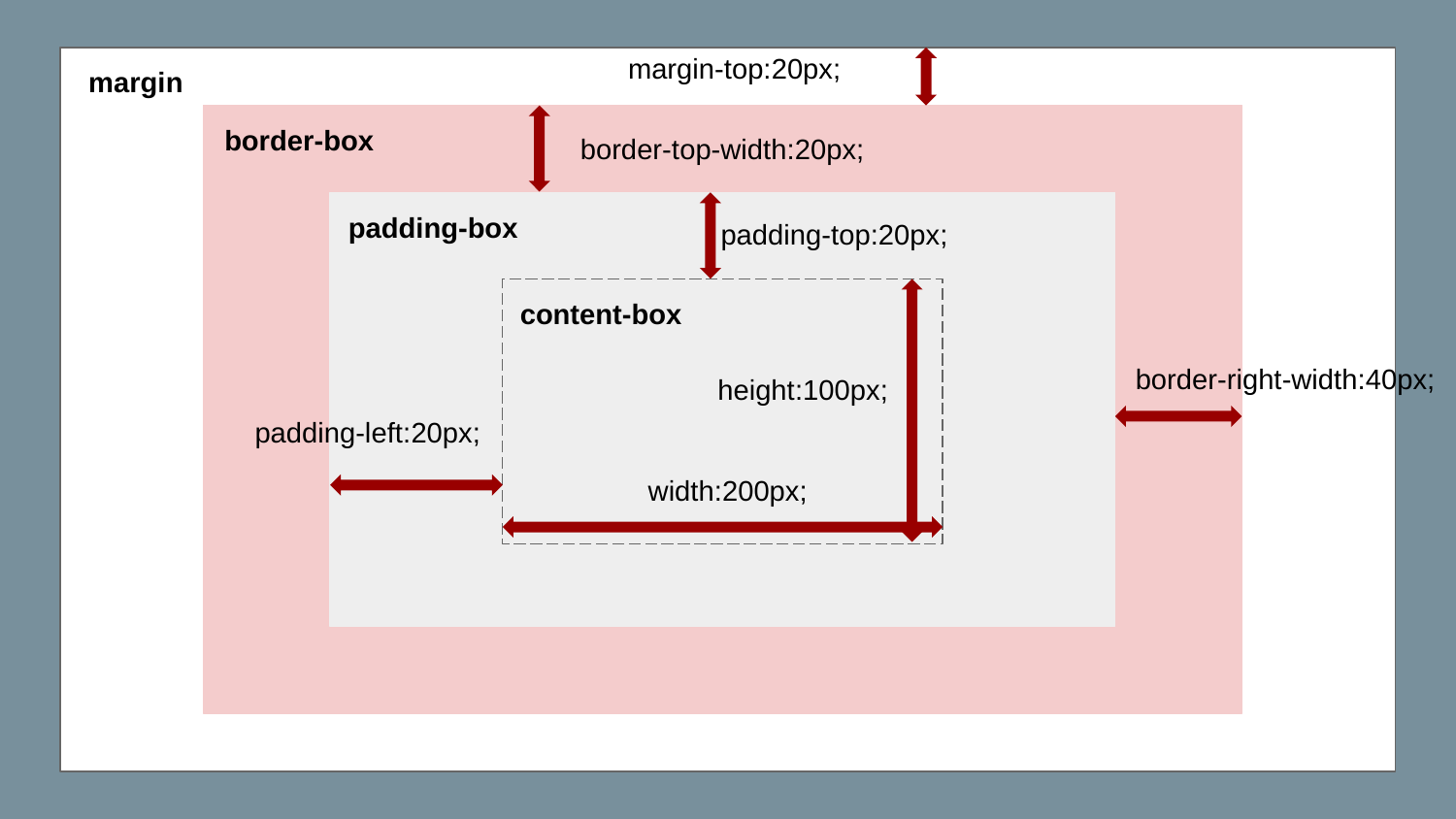

margin-top:20px;

margin

border-box

border-top-width:20px;
padding-box

padding-top:20px;

content-box

border-right-width:40px;

height:100px;

padding-left:20px;
width:200px;